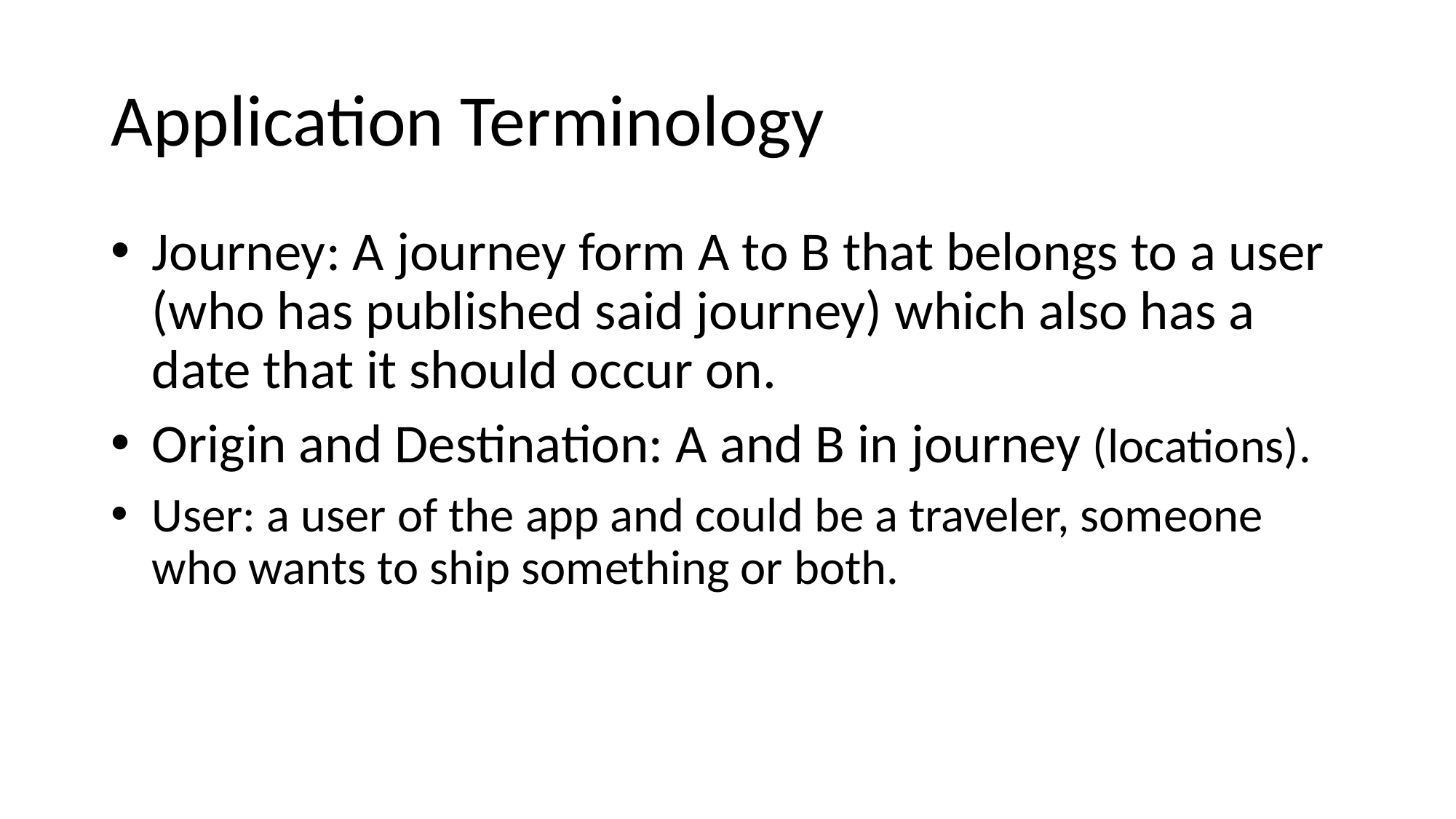

# Application Terminology
Journey: A journey form A to B that belongs to a user (who has published said journey) which also has a date that it should occur on.
Origin and Destination: A and B in journey (locations).
User: a user of the app and could be a traveler, someone who wants to ship something or both.